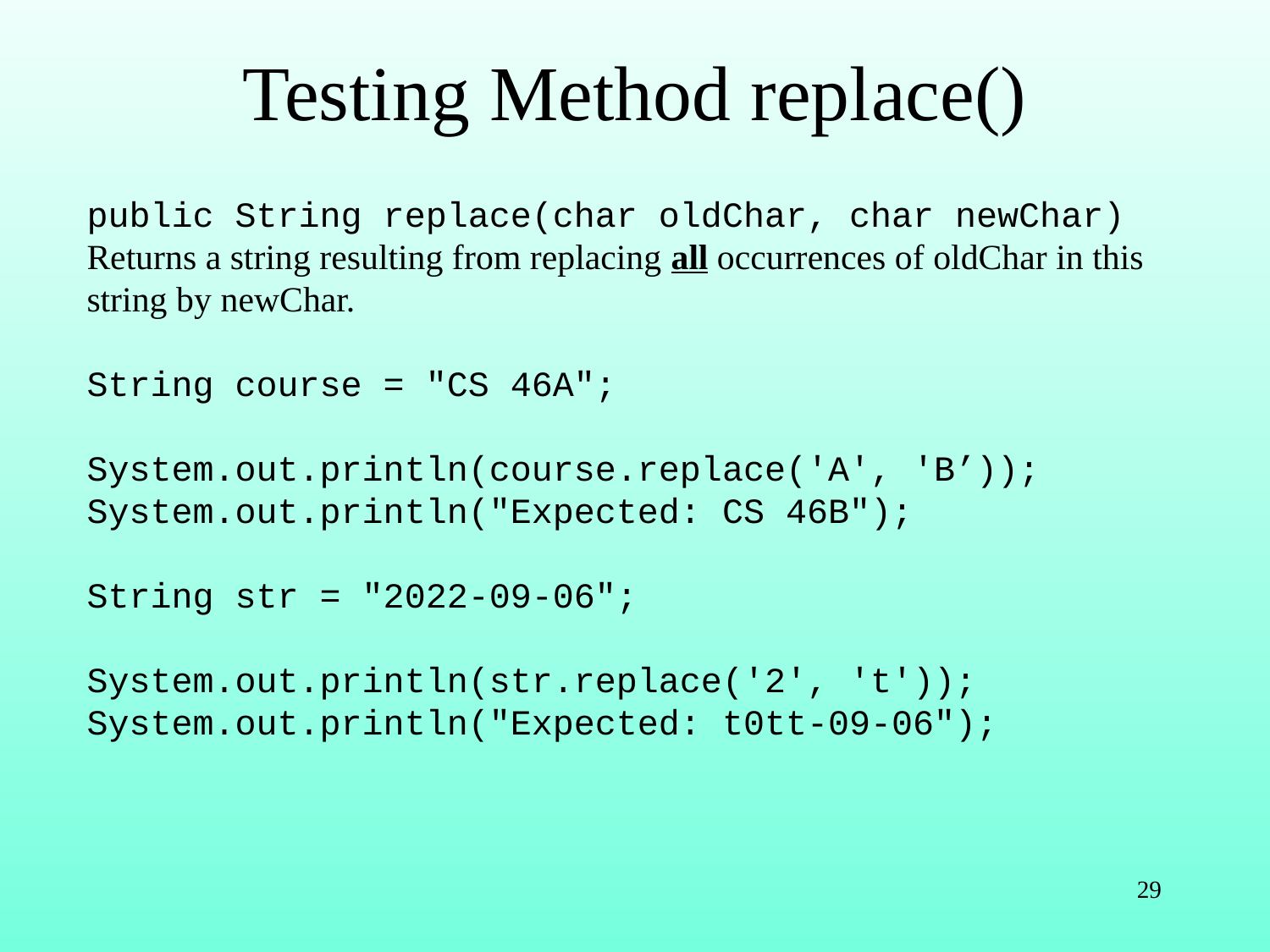

# Testing Method replace()
public String replace(char oldChar, char newChar)
Returns a string resulting from replacing all occurrences of oldChar in this string by newChar.

String course = "CS 46A";

System.out.println(course.replace('A', 'B’));
System.out.println("Expected: CS 46B");

String str = "2022-09-06";

System.out.println(str.replace('2', 't'));
System.out.println("Expected: t0tt-09-06");

29